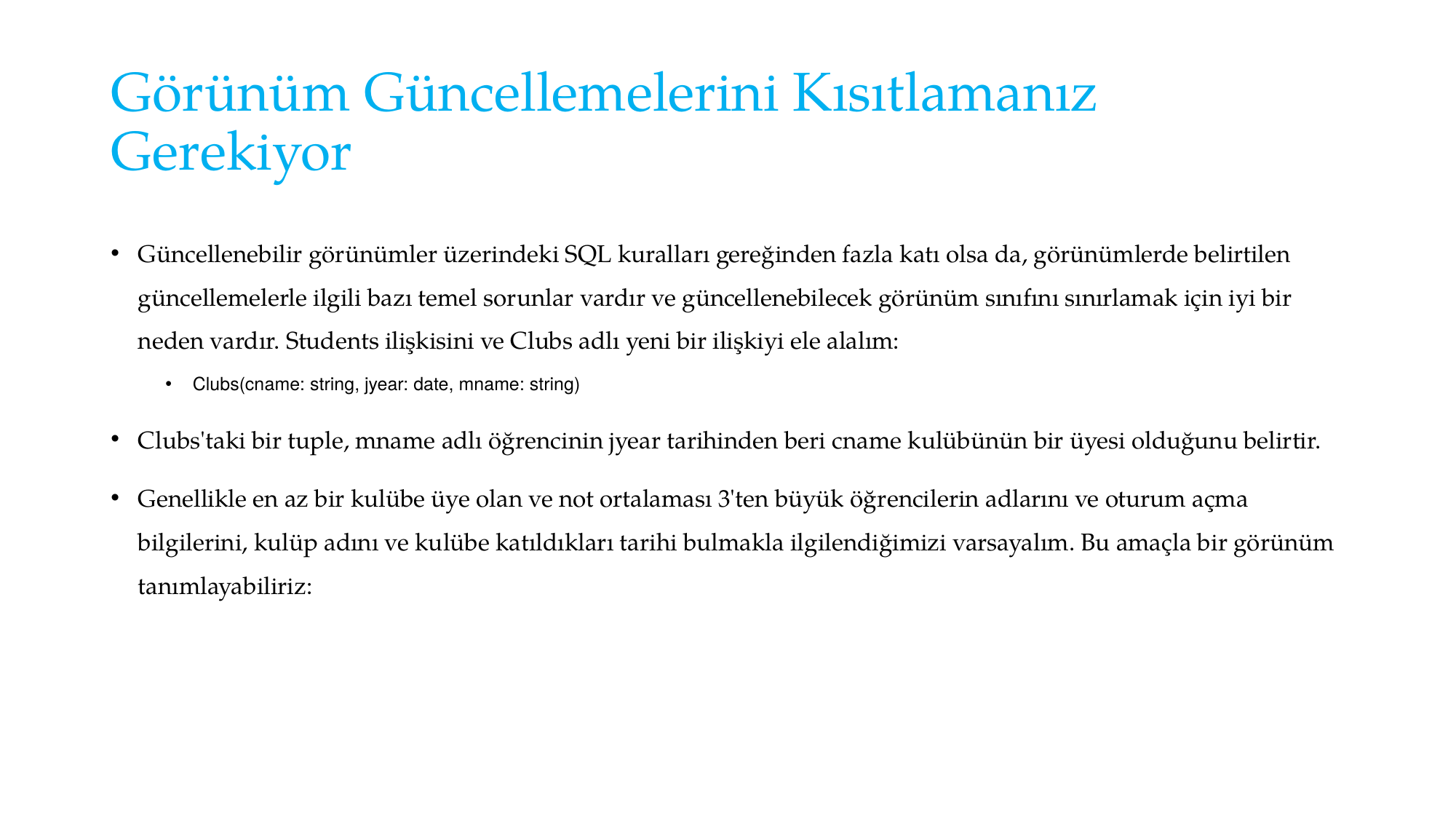

# Görünüm Güncellemelerini Kısıtlamanız Gerekiyor
Güncellenebilir görünümler üzerindeki SQL kuralları gereğinden fazla katı olsa da, görünümlerde belirtilen güncellemelerle ilgili bazı temel sorunlar vardır ve güncellenebilecek görünüm sınıfını sınırlamak için iyi bir neden vardır. Students ilişkisini ve Clubs adlı yeni bir ilişkiyi ele alalım:
Clubs(cname: string, jyear: date, mname: string)
Clubs'taki bir tuple, mname adlı öğrencinin jyear tarihinden beri cname kulübünün bir üyesi olduğunu belirtir.
Genellikle en az bir kulübe üye olan ve not ortalaması 3'ten büyük öğrencilerin adlarını ve oturum açma bilgilerini, kulüp adını ve kulübe katıldıkları tarihi bulmakla ilgilendiğimizi varsayalım. Bu amaçla bir görünüm tanımlayabiliriz: